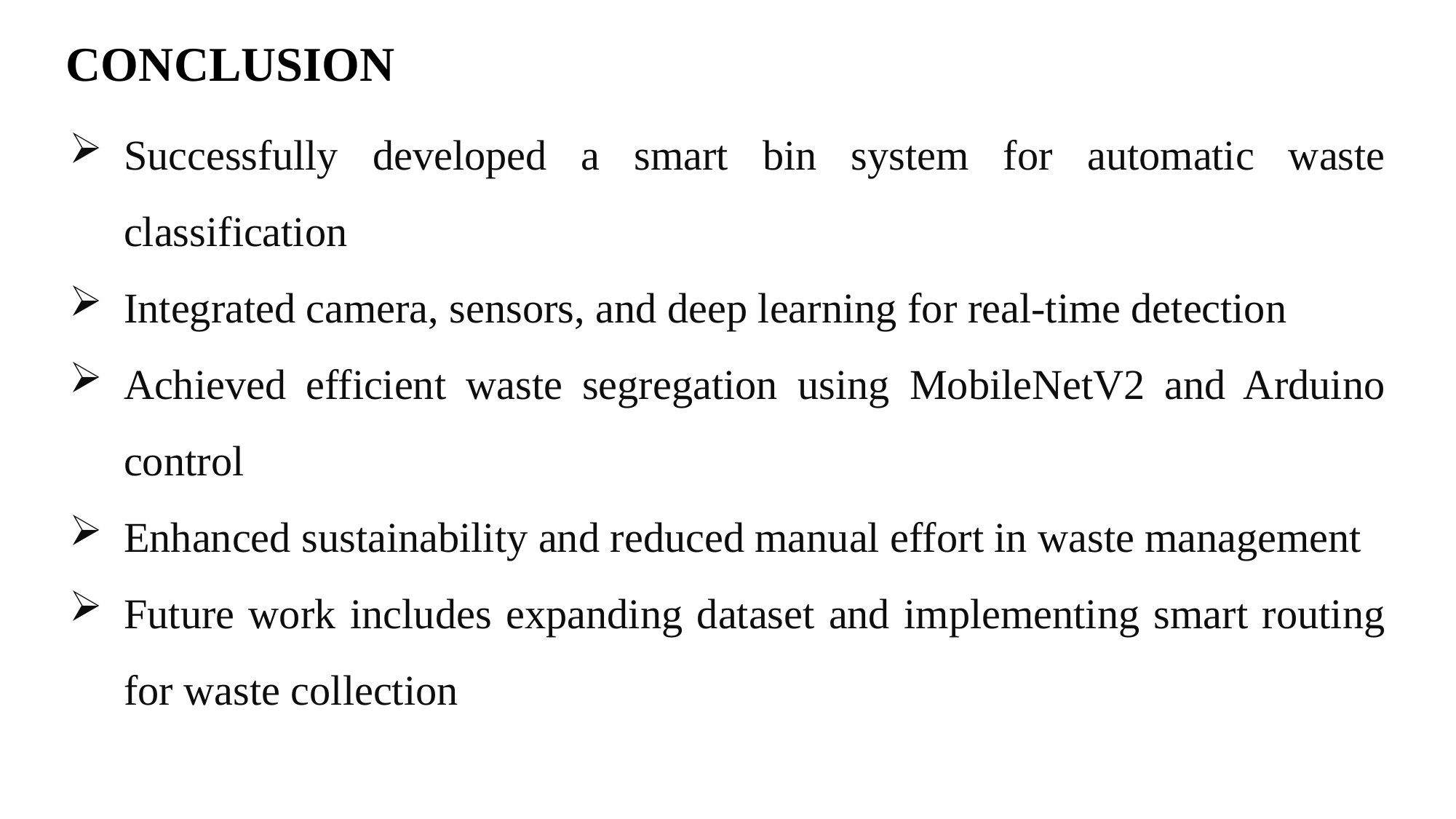

CONCLUSION
Successfully developed a smart bin system for automatic waste classification
Integrated camera, sensors, and deep learning for real-time detection
Achieved efficient waste segregation using MobileNetV2 and Arduino control
Enhanced sustainability and reduced manual effort in waste management
Future work includes expanding dataset and implementing smart routing for waste collection